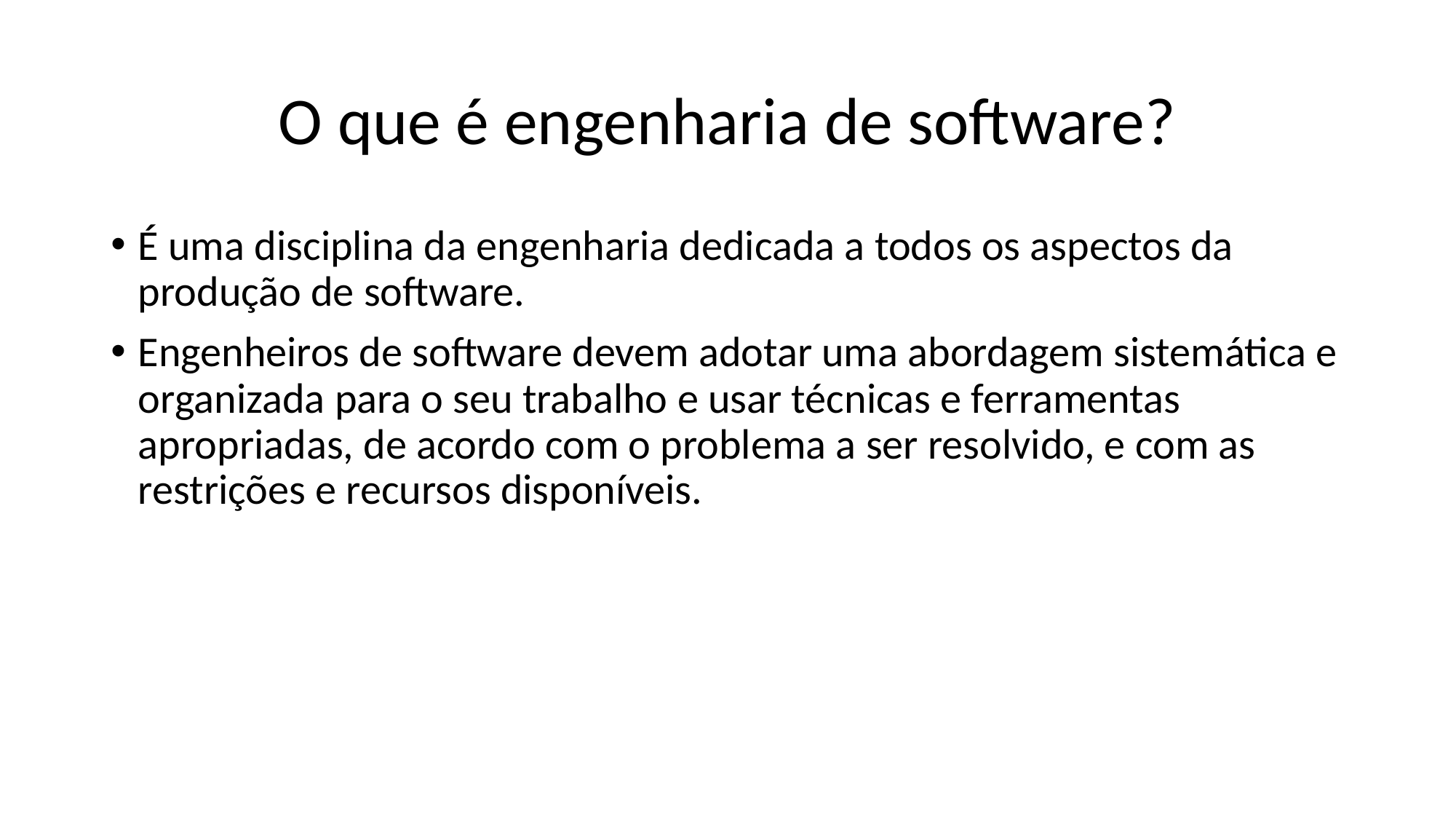

# O que é engenharia de software?
É uma disciplina da engenharia dedicada a todos os aspectos da produção de software.
Engenheiros de software devem adotar uma abordagem sistemática e organizada para o seu trabalho e usar técnicas e ferramentas apropriadas, de acordo com o problema a ser resolvido, e com as restrições e recursos disponíveis.